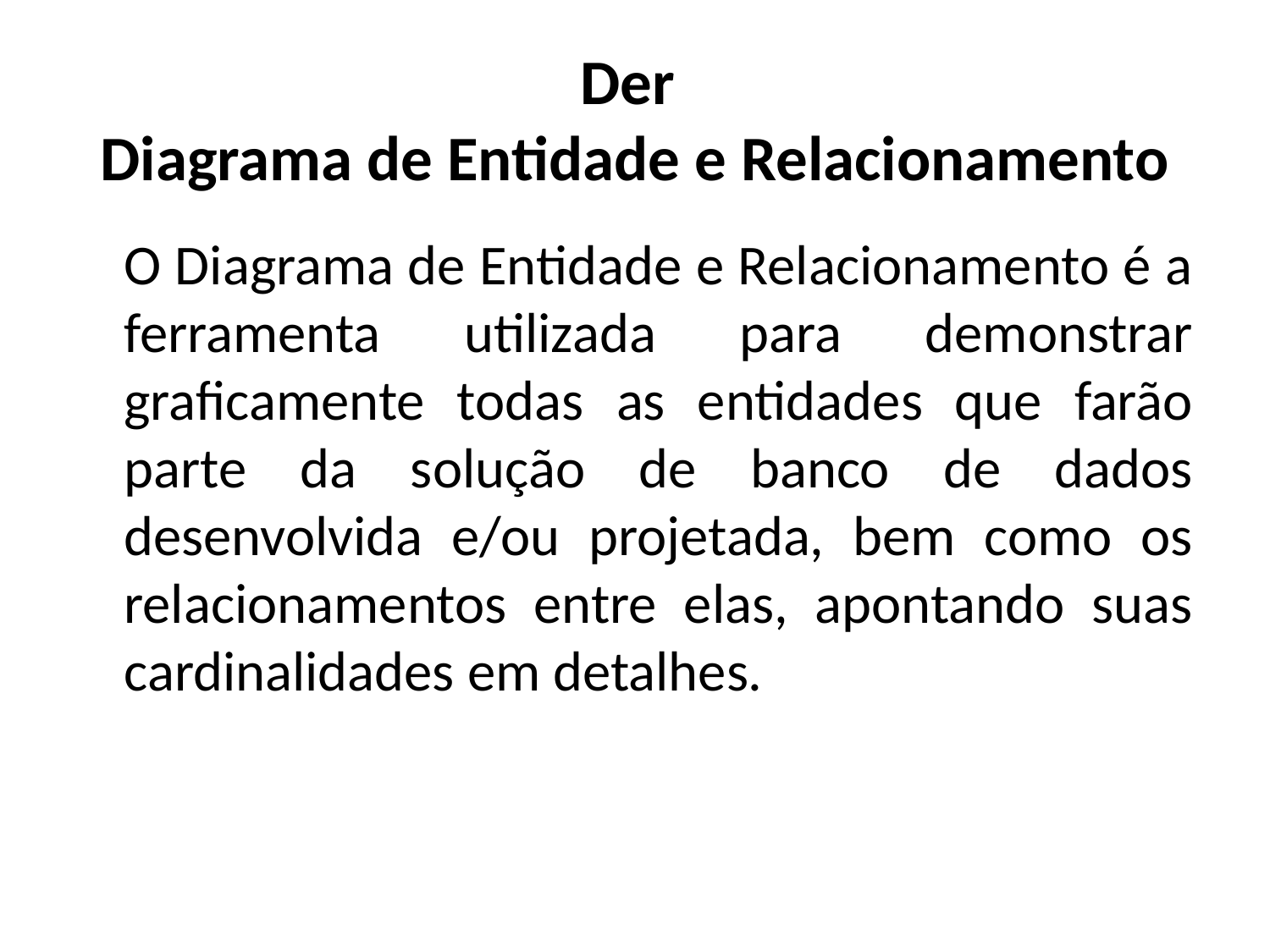

# Der Diagrama de Entidade e Relacionamento
	O Diagrama de Entidade e Relacionamento é a ferramenta utilizada para demonstrar graficamente todas as entidades que farão parte da solução de banco de dados desenvolvida e/ou projetada, bem como os relacionamentos entre elas, apontando suas cardinalidades em detalhes.